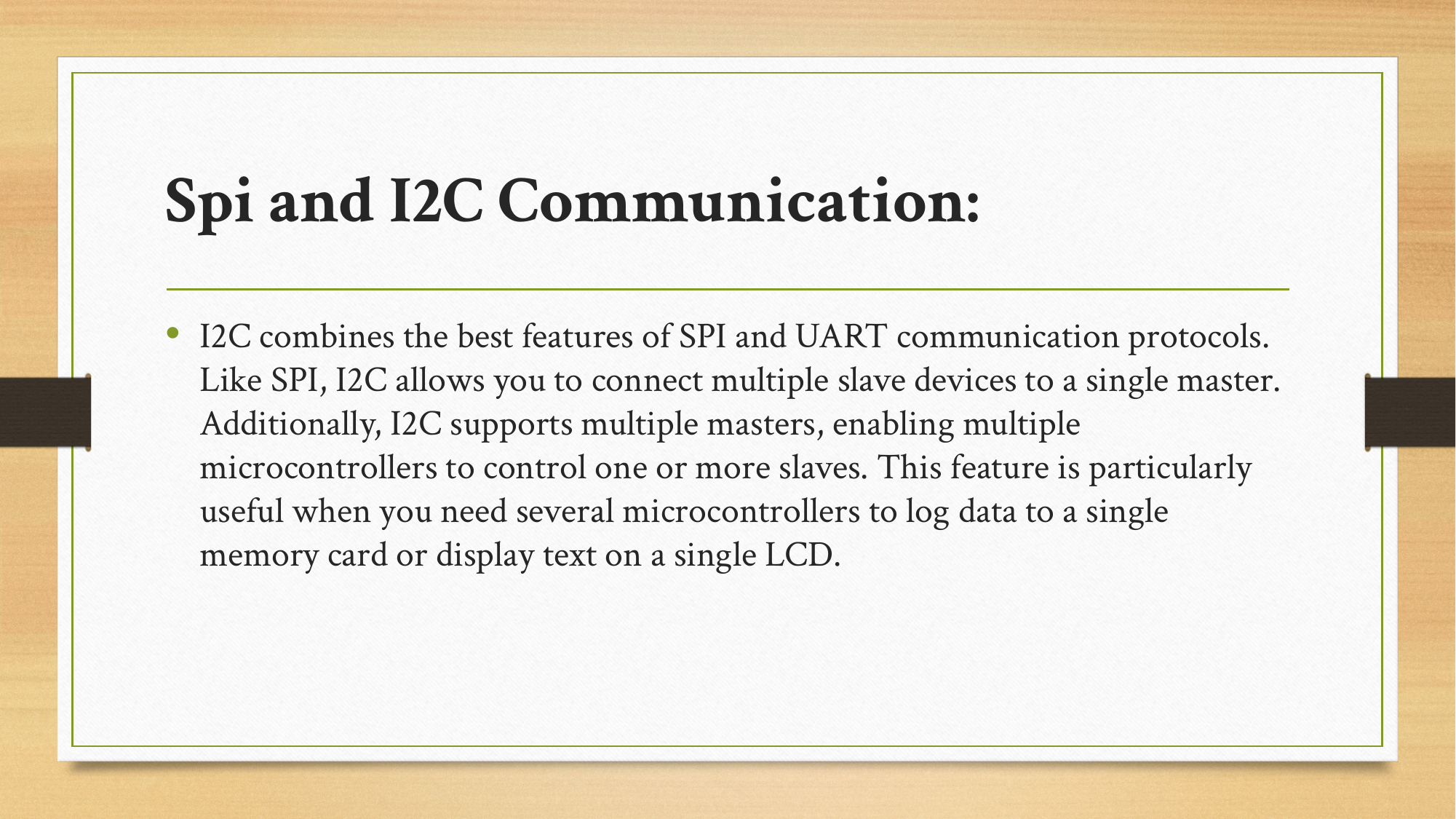

# Spi and I2C Communication:
I2C combines the best features of SPI and UART communication protocols. Like SPI, I2C allows you to connect multiple slave devices to a single master. Additionally, I2C supports multiple masters, enabling multiple microcontrollers to control one or more slaves. This feature is particularly useful when you need several microcontrollers to log data to a single memory card or display text on a single LCD.